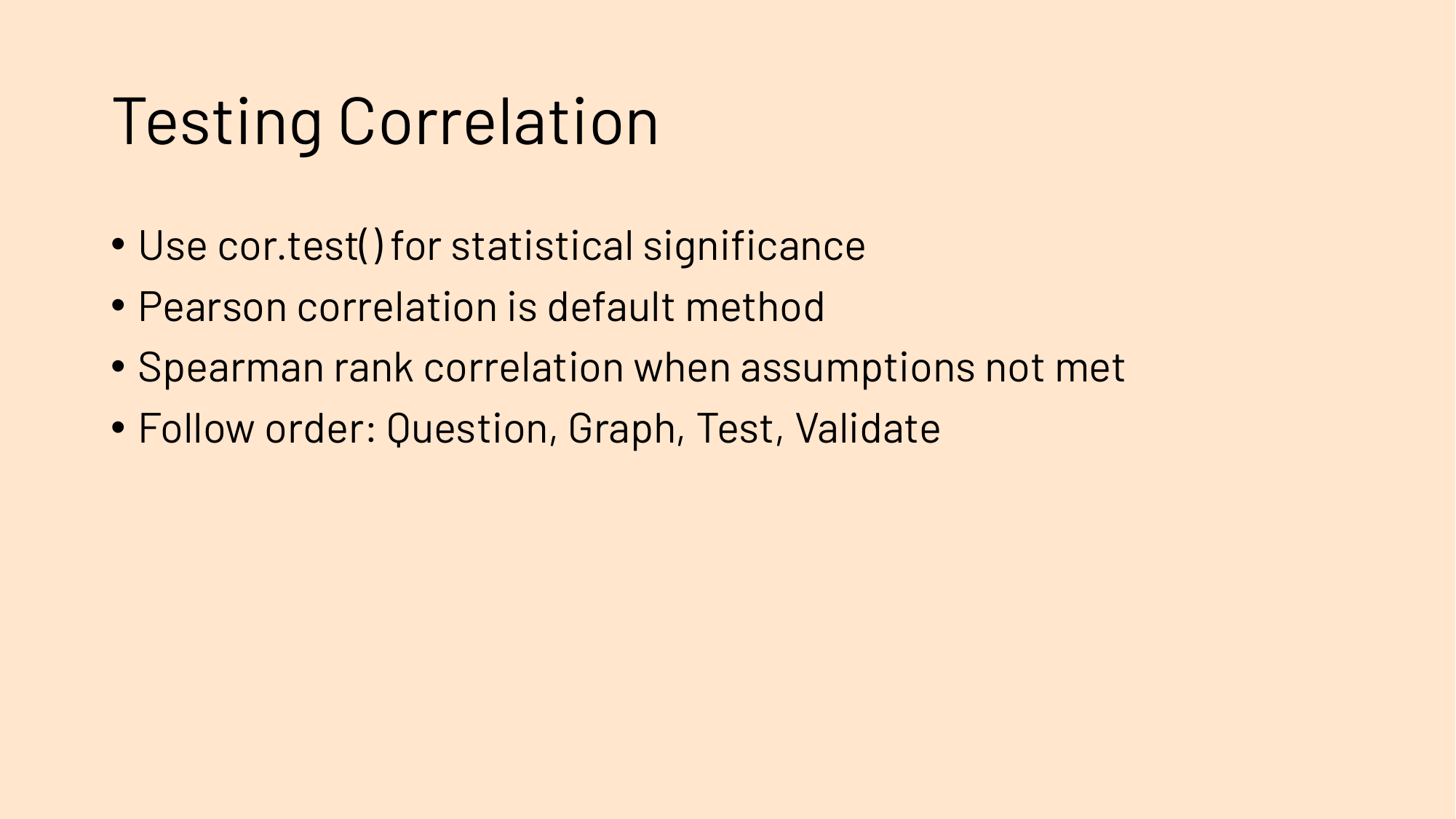

# Testing Correlation
Use cor.test() for statistical significance
Pearson correlation is default method
Spearman rank correlation when assumptions not met
Follow order: Question, Graph, Test, Validate